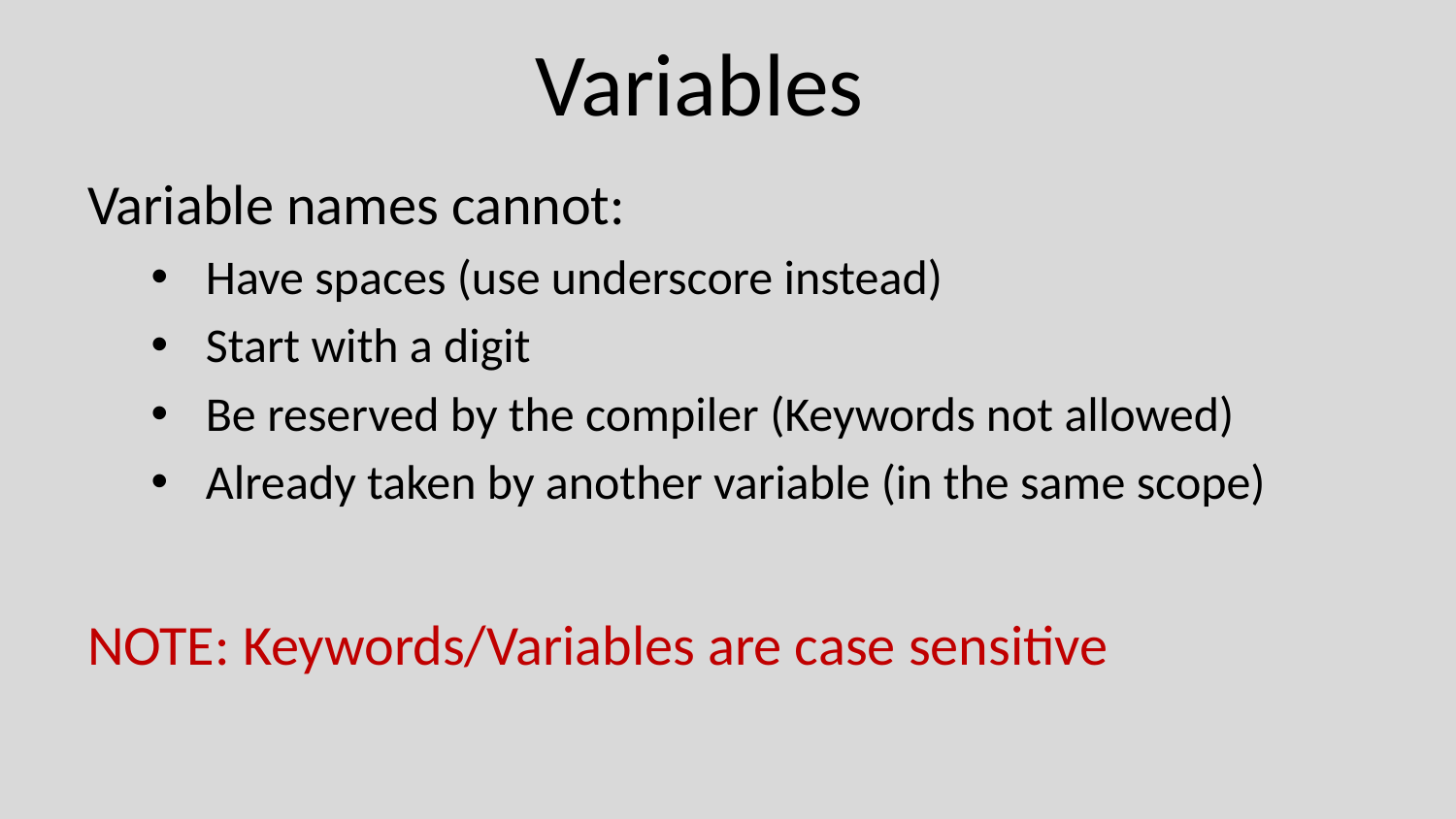

# Variables

Variable names cannot:
Have spaces (use underscore instead)
Start with a digit
Be reserved by the compiler (Keywords not allowed)
Already taken by another variable (in the same scope)

NOTE: Keywords/Variables are case sensitive